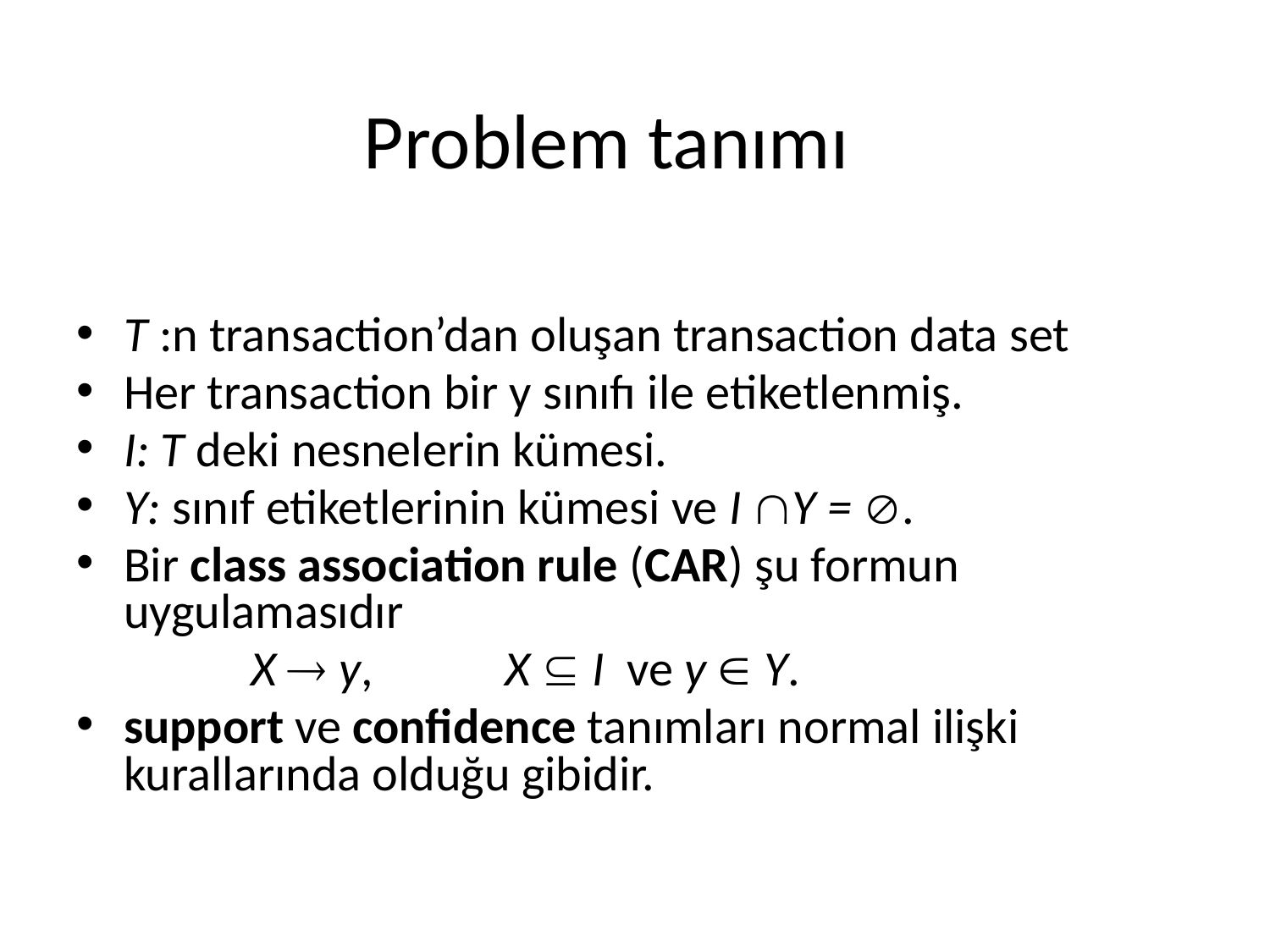

# Problem tanımı
T :n transaction’dan oluşan transaction data set
Her transaction bir y sınıfı ile etiketlenmiş.
I: T deki nesnelerin kümesi.
Y: sınıf etiketlerinin kümesi ve I ∩Y = ∅.
Bir class association rule (CAR) şu formun uygulamasıdır
		X → y, 	X ⊆ I  ve y ∈ Y.
support ve confidence tanımları normal ilişki kurallarında olduğu gibidir.